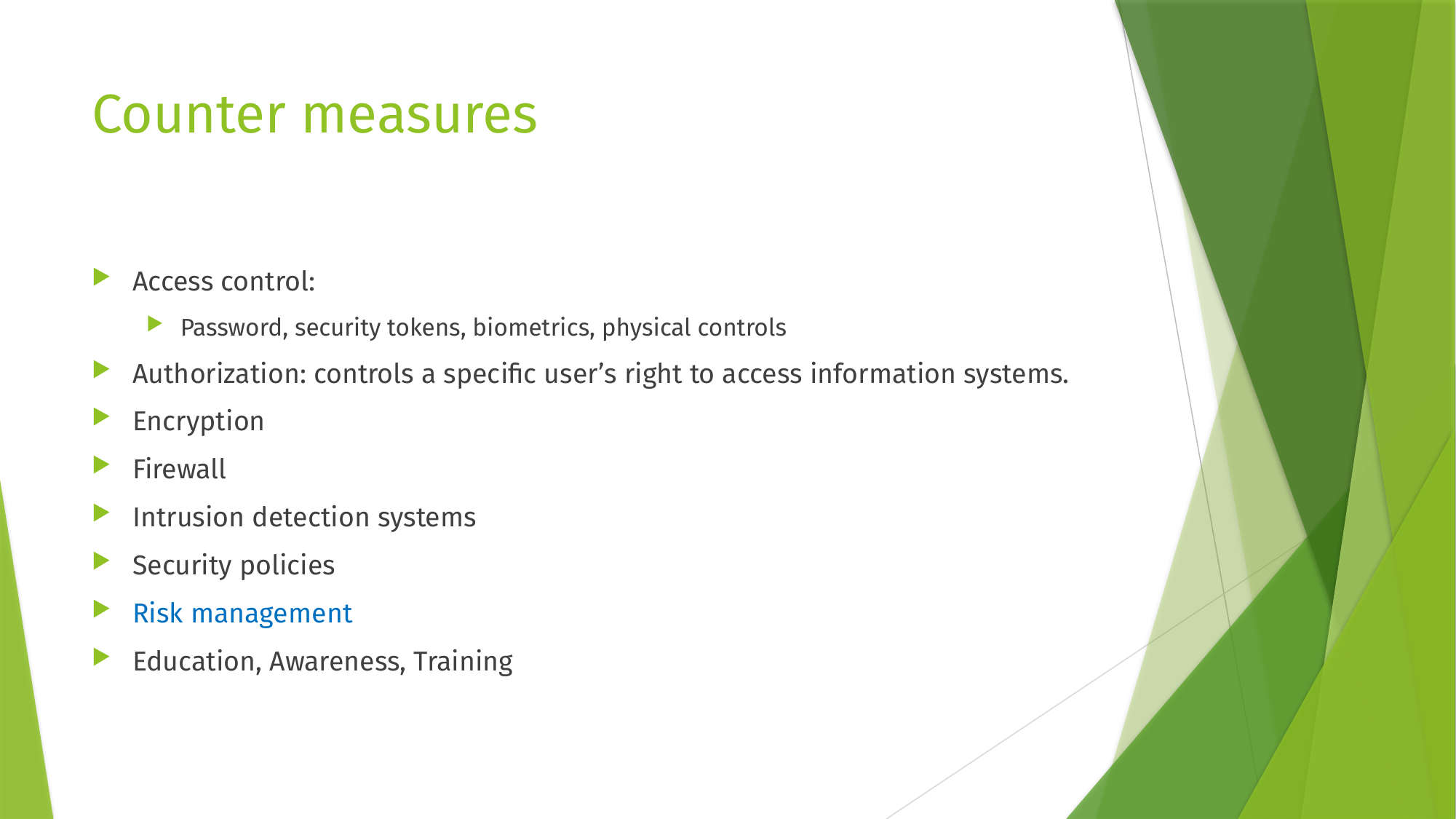

# Counter measures
Access control:
Password, security tokens, biometrics, physical controls
Authorization: controls a specific user’s right to access information systems.
Encryption
Firewall
Intrusion detection systems
Security policies
Risk management
Education, Awareness, Training